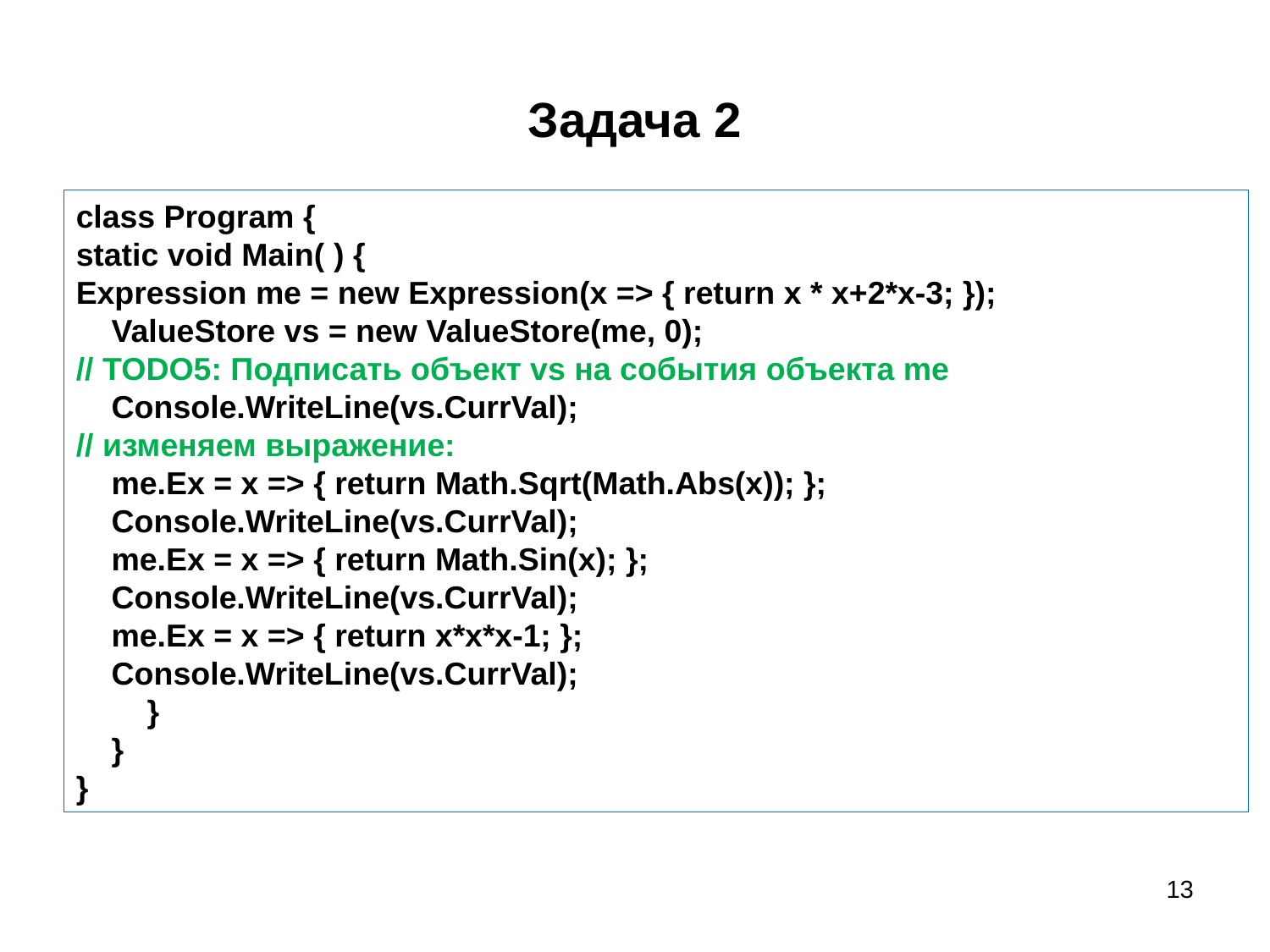

# Задача 2
class Program {
static void Main( ) {
Expression me = new Expression(x => { return x * x+2*x-3; });
    ValueStore vs = new ValueStore(me, 0);
// TODO5: Подписать объект vs на события объекта me
    Console.WriteLine(vs.CurrVal);
// изменяем выражение:
    me.Ex = x => { return Math.Sqrt(Math.Abs(x)); };
    Console.WriteLine(vs.CurrVal);
    me.Ex = x => { return Math.Sin(x); };
    Console.WriteLine(vs.CurrVal);
    me.Ex = x => { return x*x*x-1; };
    Console.WriteLine(vs.CurrVal);
        }
    }
}
13